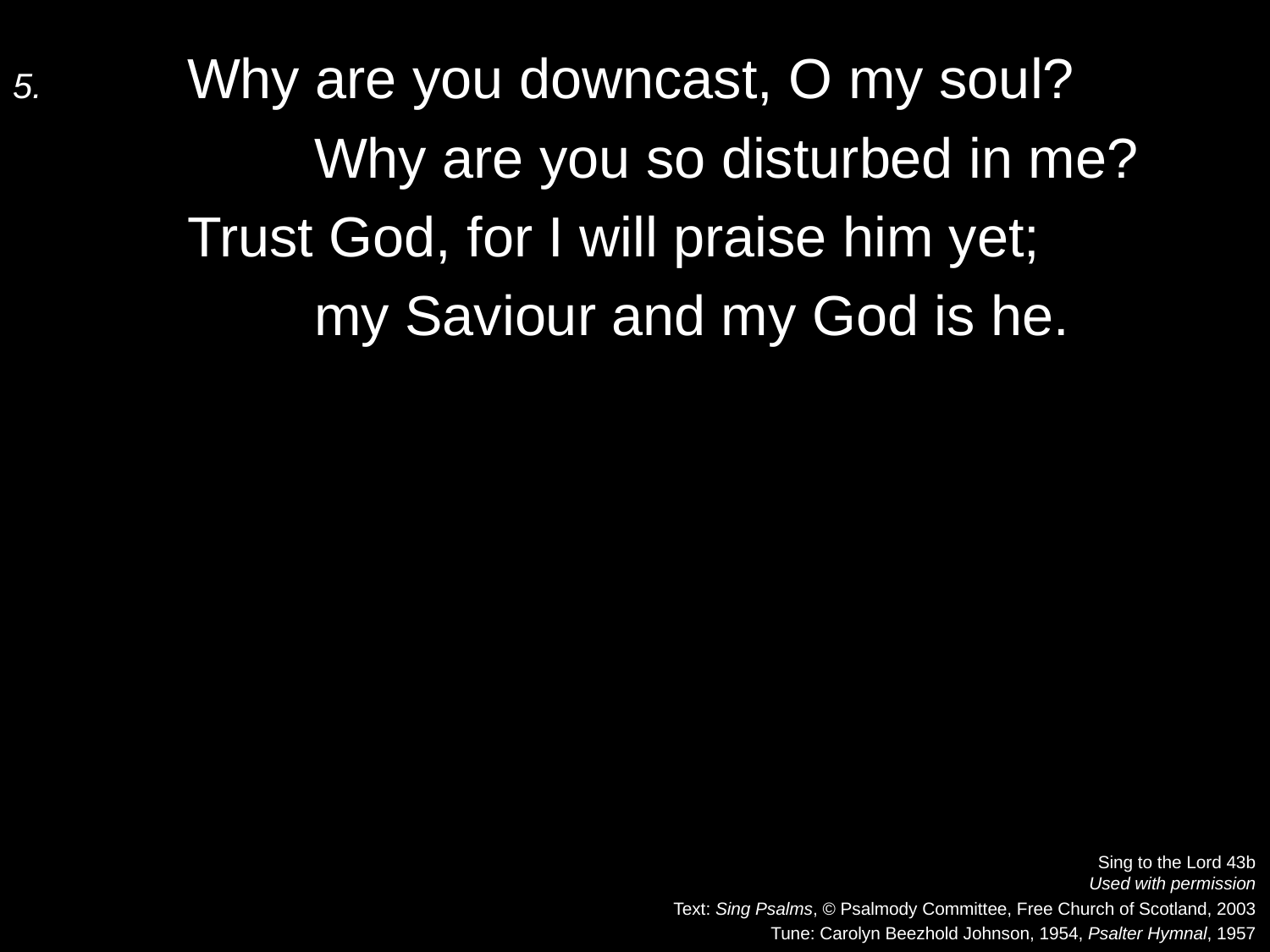

5.	Why are you downcast, O my soul?
		Why are you so disturbed in me?
	Trust God, for I will praise him yet;
		my Saviour and my God is he.
Sing to the Lord 43b
Used with permission
Text: Sing Psalms, © Psalmody Committee, Free Church of Scotland, 2003
Tune: Carolyn Beezhold Johnson, 1954, Psalter Hymnal, 1957